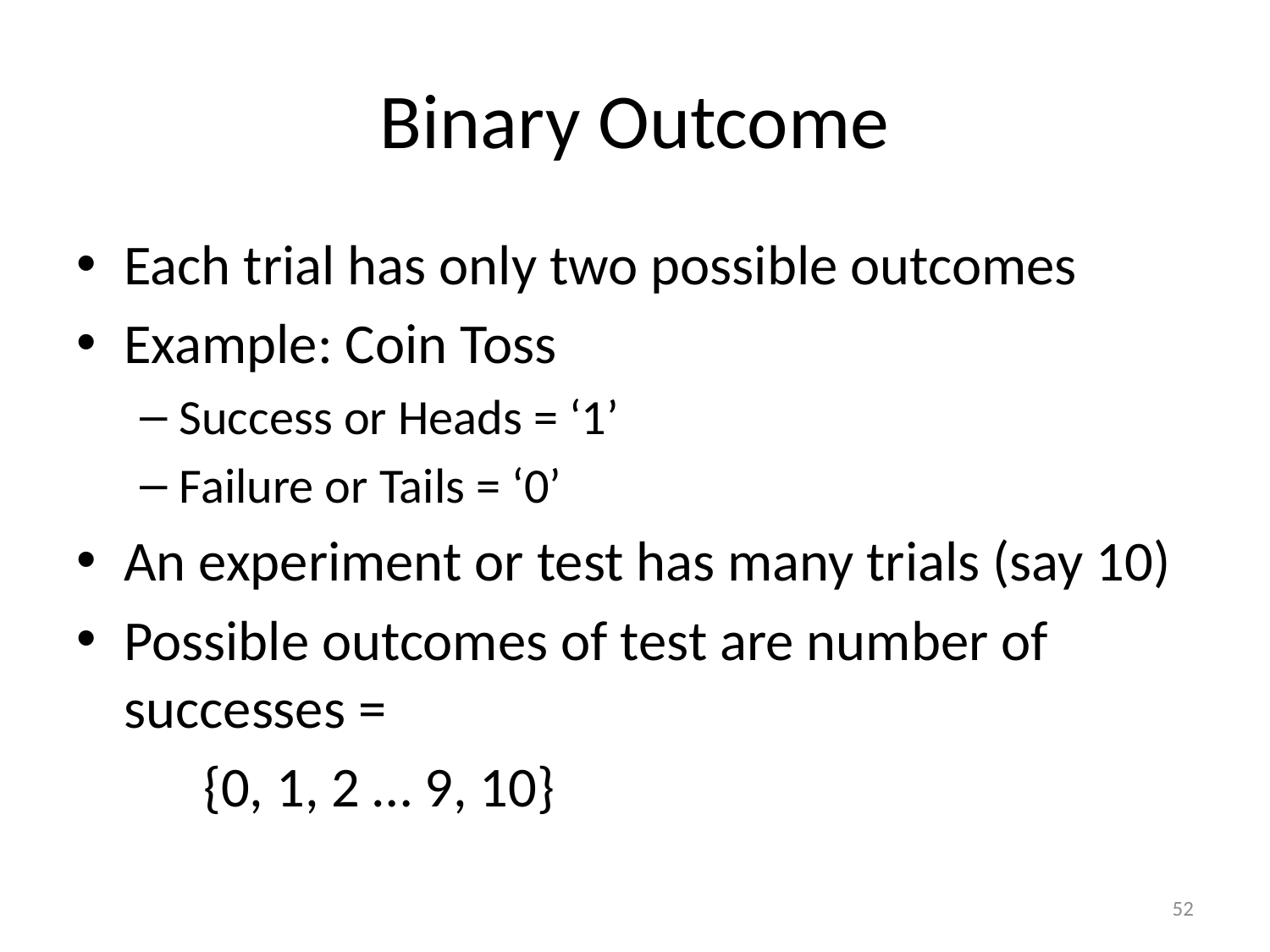

# Binary Outcome
Each trial has only two possible outcomes
Example: Coin Toss
Success or Heads = ‘1’
Failure or Tails = ‘0’
An experiment or test has many trials (say 10)
Possible outcomes of test are number of successes =
	{0, 1, 2 … 9, 10}
52